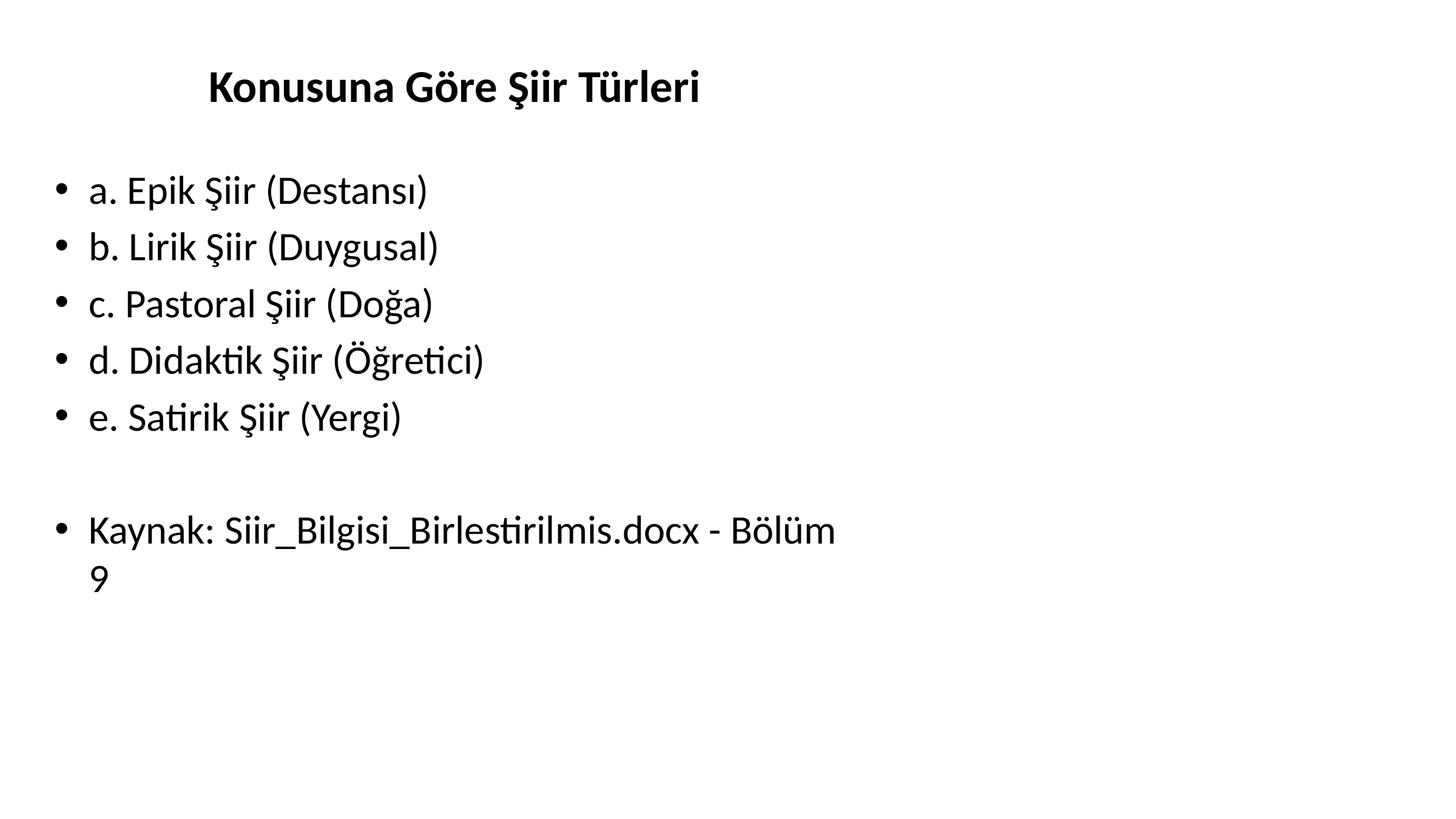

# Konusuna Göre Şiir Türleri
a. Epik Şiir (Destansı)
b. Lirik Şiir (Duygusal)
c. Pastoral Şiir (Doğa)
d. Didaktik Şiir (Öğretici)
e. Satirik Şiir (Yergi)

Kaynak: Siir_Bilgisi_Birlestirilmis.docx - Bölüm 9